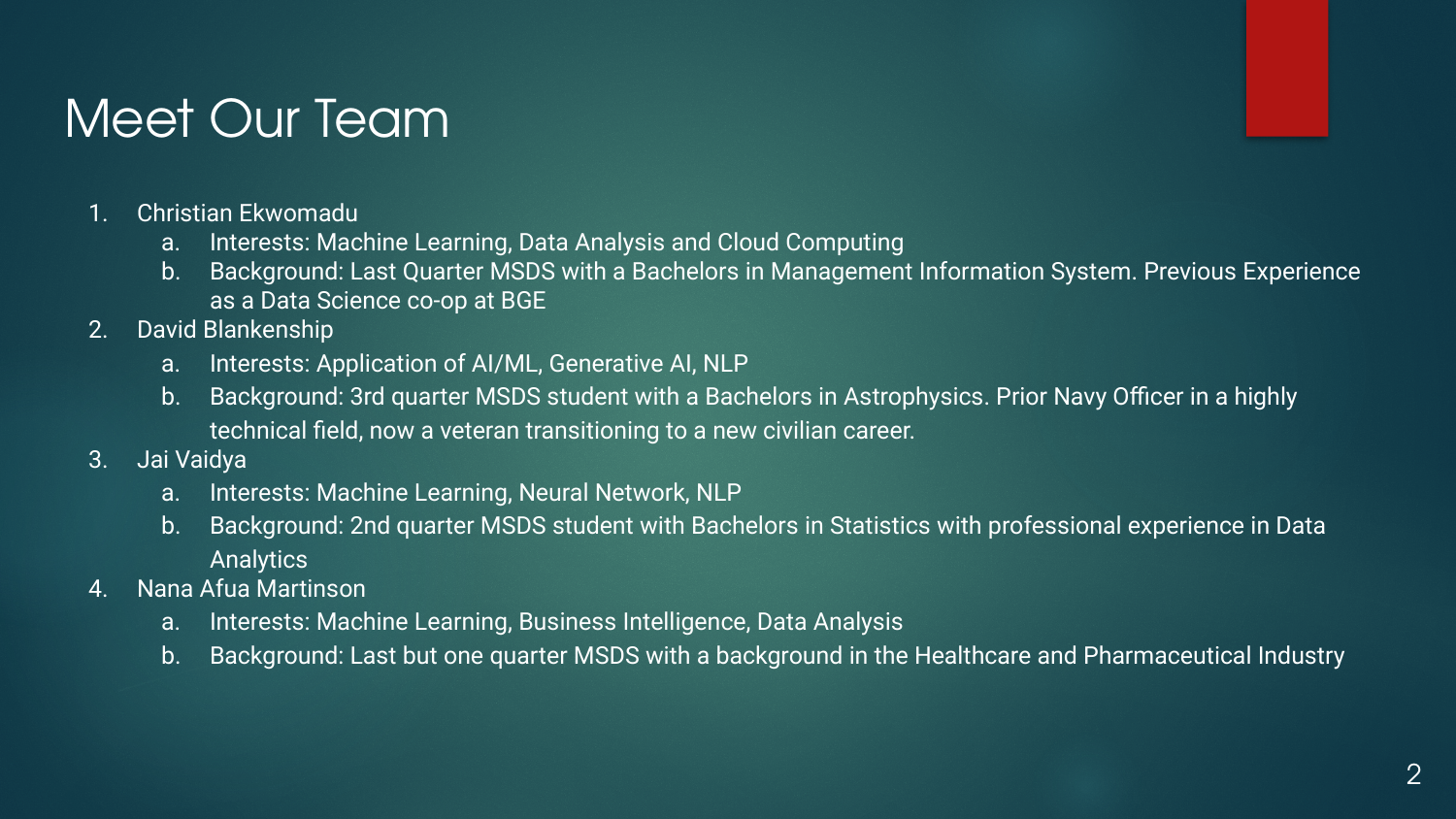

# Meet Our Team
Christian Ekwomadu
Interests: Machine Learning, Data Analysis and Cloud Computing
Background: Last Quarter MSDS with a Bachelors in Management Information System. Previous Experience as a Data Science co-op at BGE
David Blankenship
Interests: Application of AI/ML, Generative AI, NLP
Background: 3rd quarter MSDS student with a Bachelors in Astrophysics. Prior Navy Officer in a highly technical field, now a veteran transitioning to a new civilian career.
Jai Vaidya
Interests: Machine Learning, Neural Network, NLP
Background: 2nd quarter MSDS student with Bachelors in Statistics with professional experience in Data Analytics
Nana Afua Martinson
Interests: Machine Learning, Business Intelligence, Data Analysis
Background: Last but one quarter MSDS with a background in the Healthcare and Pharmaceutical Industry
2